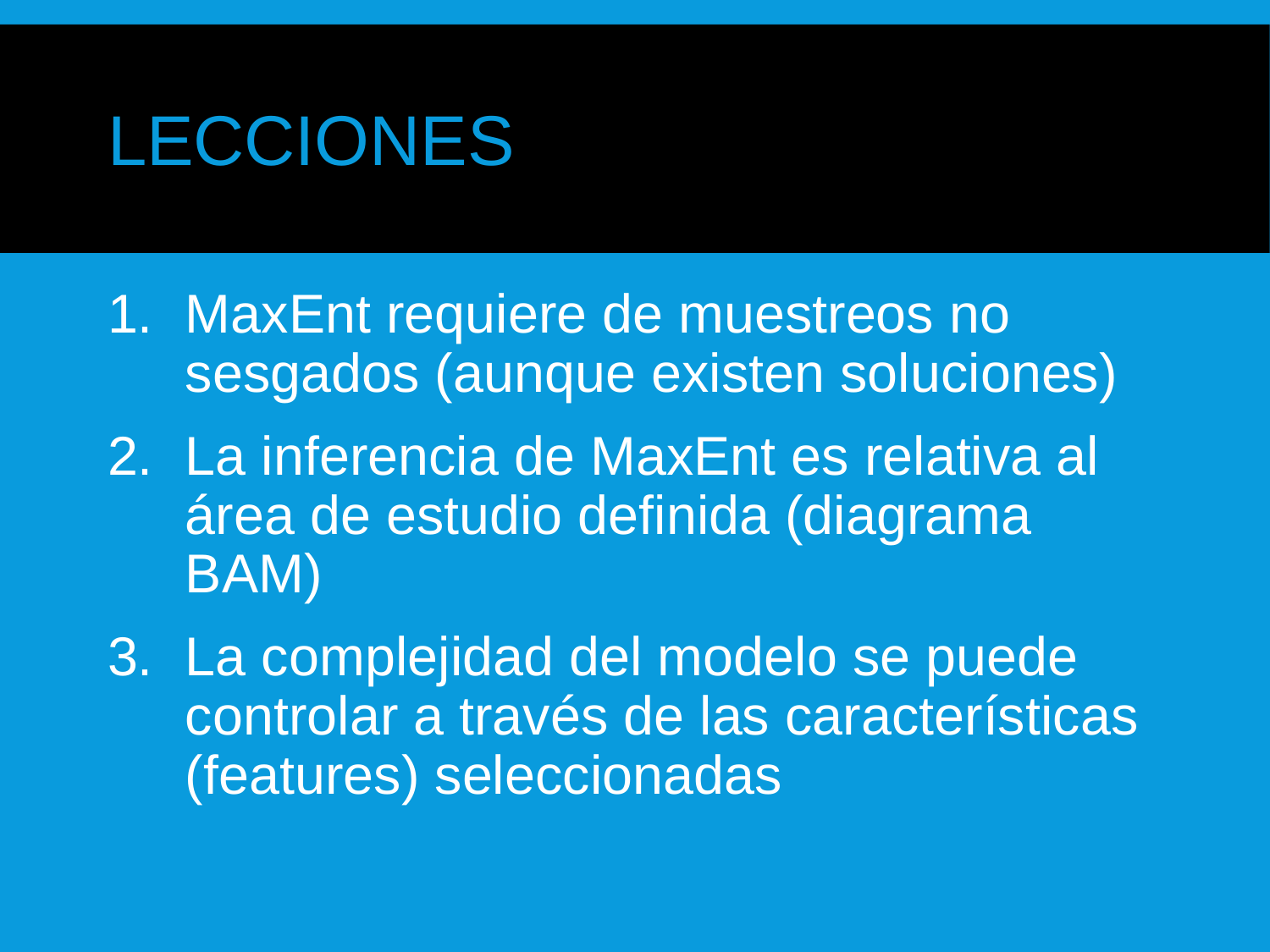

# Lecciones
MaxEnt requiere de muestreos no sesgados (aunque existen soluciones)
La inferencia de MaxEnt es relativa al área de estudio definida (diagrama BAM)
La complejidad del modelo se puede controlar a través de las características (features) seleccionadas